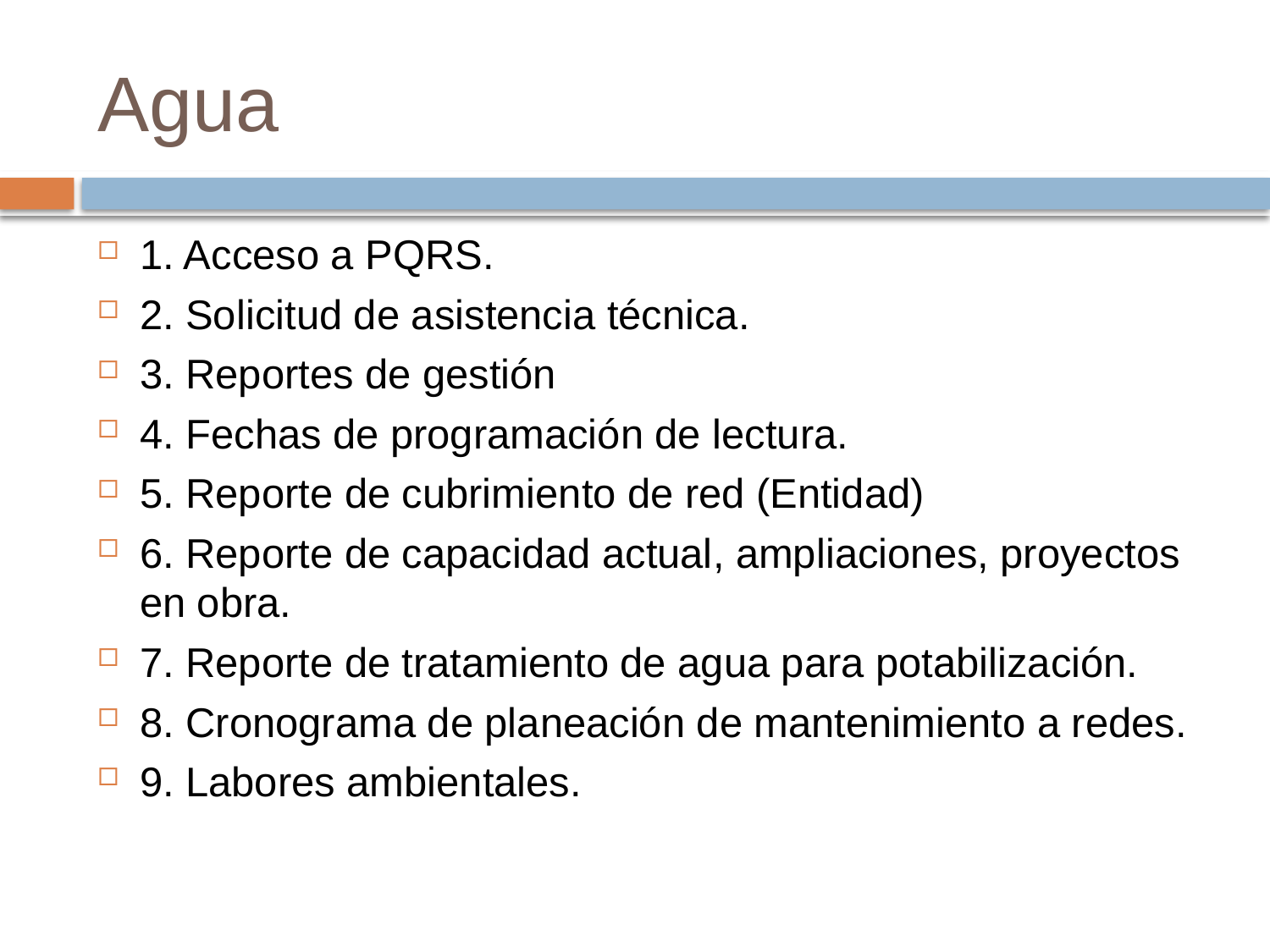

# Agua
1. Acceso a PQRS.
2. Solicitud de asistencia técnica.
3. Reportes de gestión
4. Fechas de programación de lectura.
5. Reporte de cubrimiento de red (Entidad)
6. Reporte de capacidad actual, ampliaciones, proyectos en obra.
7. Reporte de tratamiento de agua para potabilización.
8. Cronograma de planeación de mantenimiento a redes.
9. Labores ambientales.